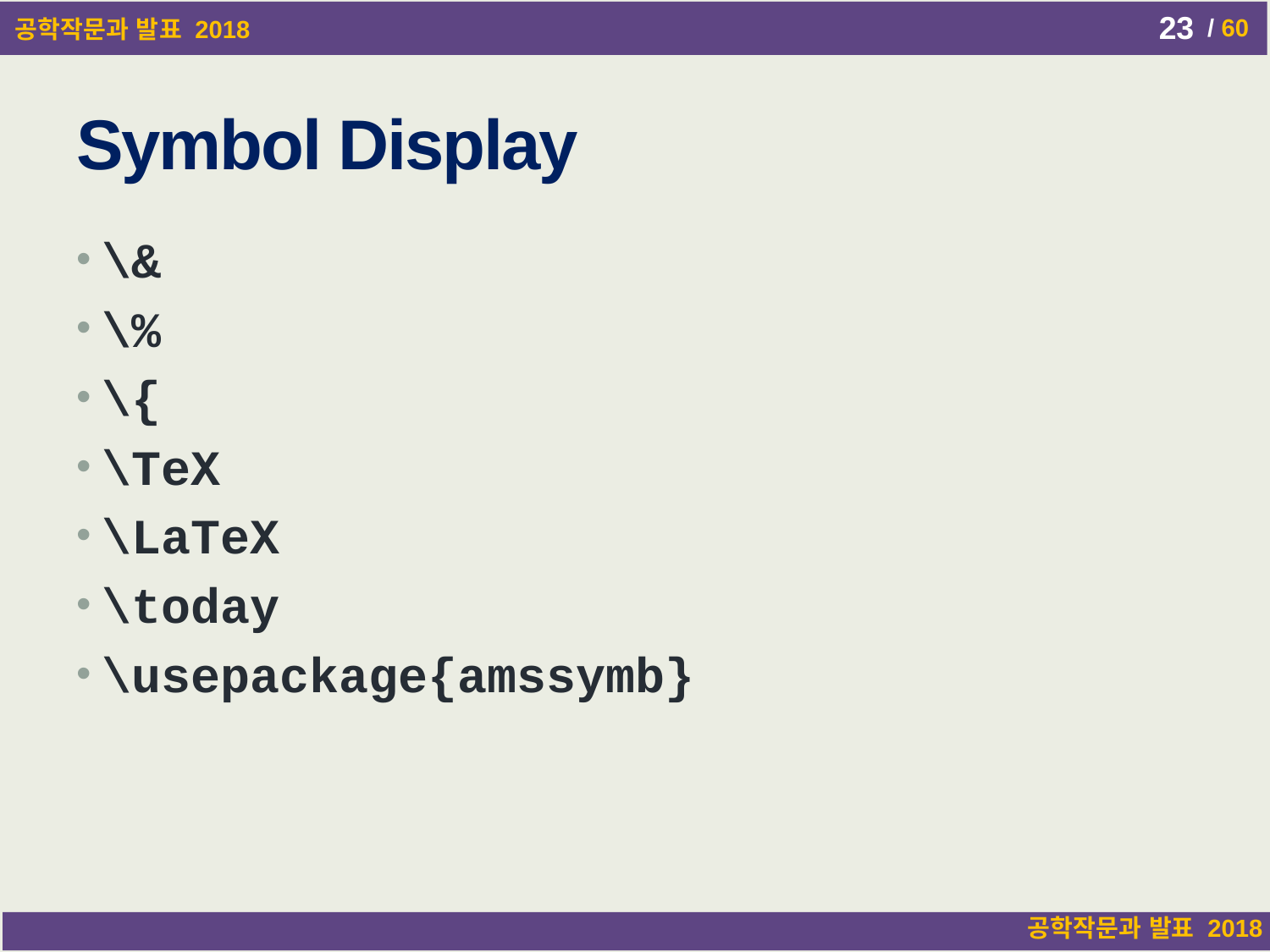

23
# Symbol Display
\&
\%
\{
\TeX
\LaTeX
\today
\usepackage{amssymb}